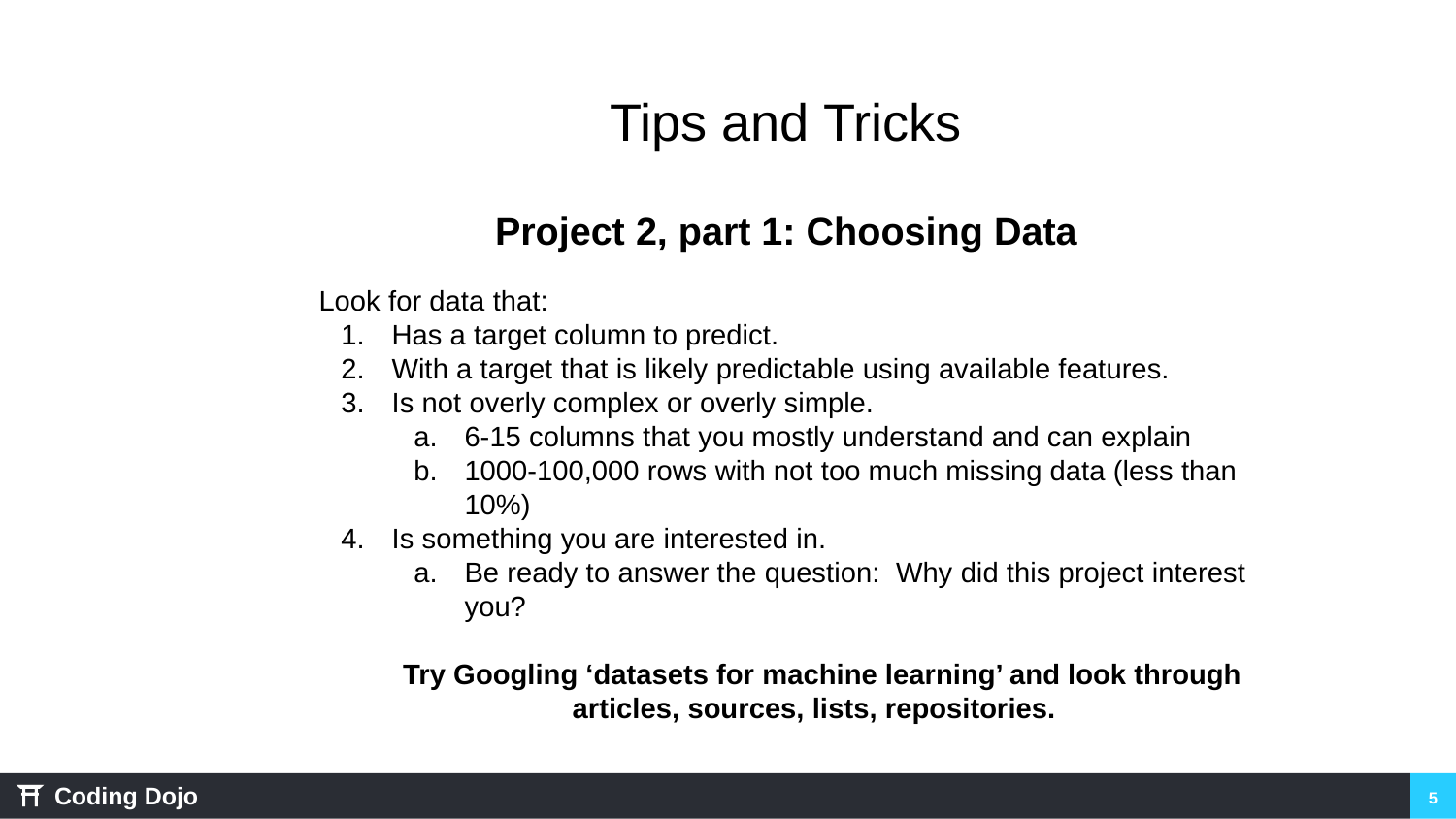

Tips and Tricks
Project 2, part 1: Choosing Data
Look for data that:
Has a target column to predict.
With a target that is likely predictable using available features.
Is not overly complex or overly simple.
6-15 columns that you mostly understand and can explain
1000-100,000 rows with not too much missing data (less than 10%)
Is something you are interested in.
Be ready to answer the question:  Why did this project interest you?

Try Googling ‘datasets for machine learning’ and look through articles, sources, lists, repositories.